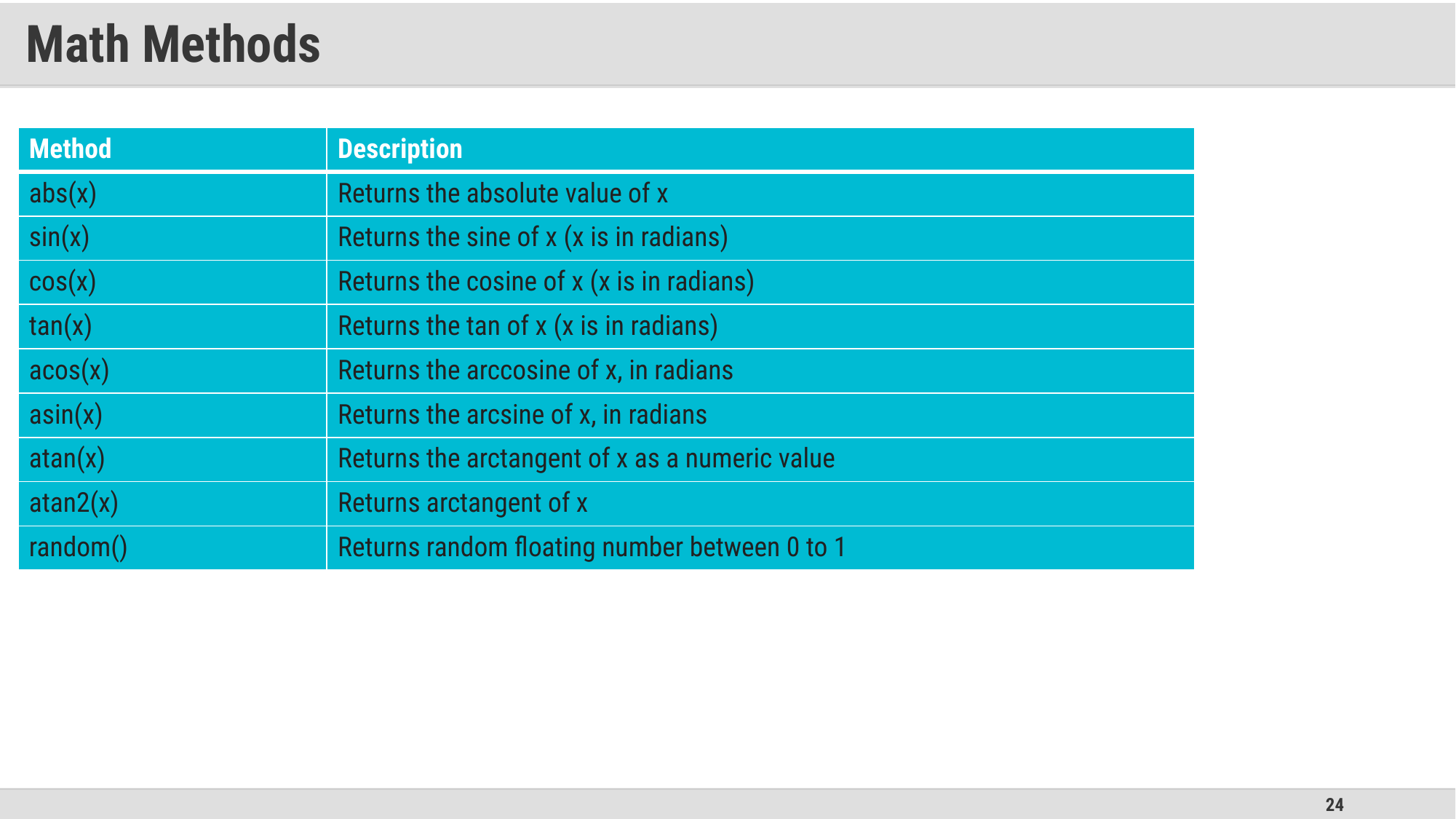

# Math Methods
| Method | Description |
| --- | --- |
| abs(x) | Returns the absolute value of x |
| sin(x) | Returns the sine of x (x is in radians) |
| cos(x) | Returns the cosine of x (x is in radians) |
| tan(x) | Returns the tan of x (x is in radians) |
| acos(x) | Returns the arccosine of x, in radians |
| asin(x) | Returns the arcsine of x, in radians |
| atan(x) | Returns the arctangent of x as a numeric value |
| atan2(x) | Returns arctangent of x |
| random() | Returns random floating number between 0 to 1 |